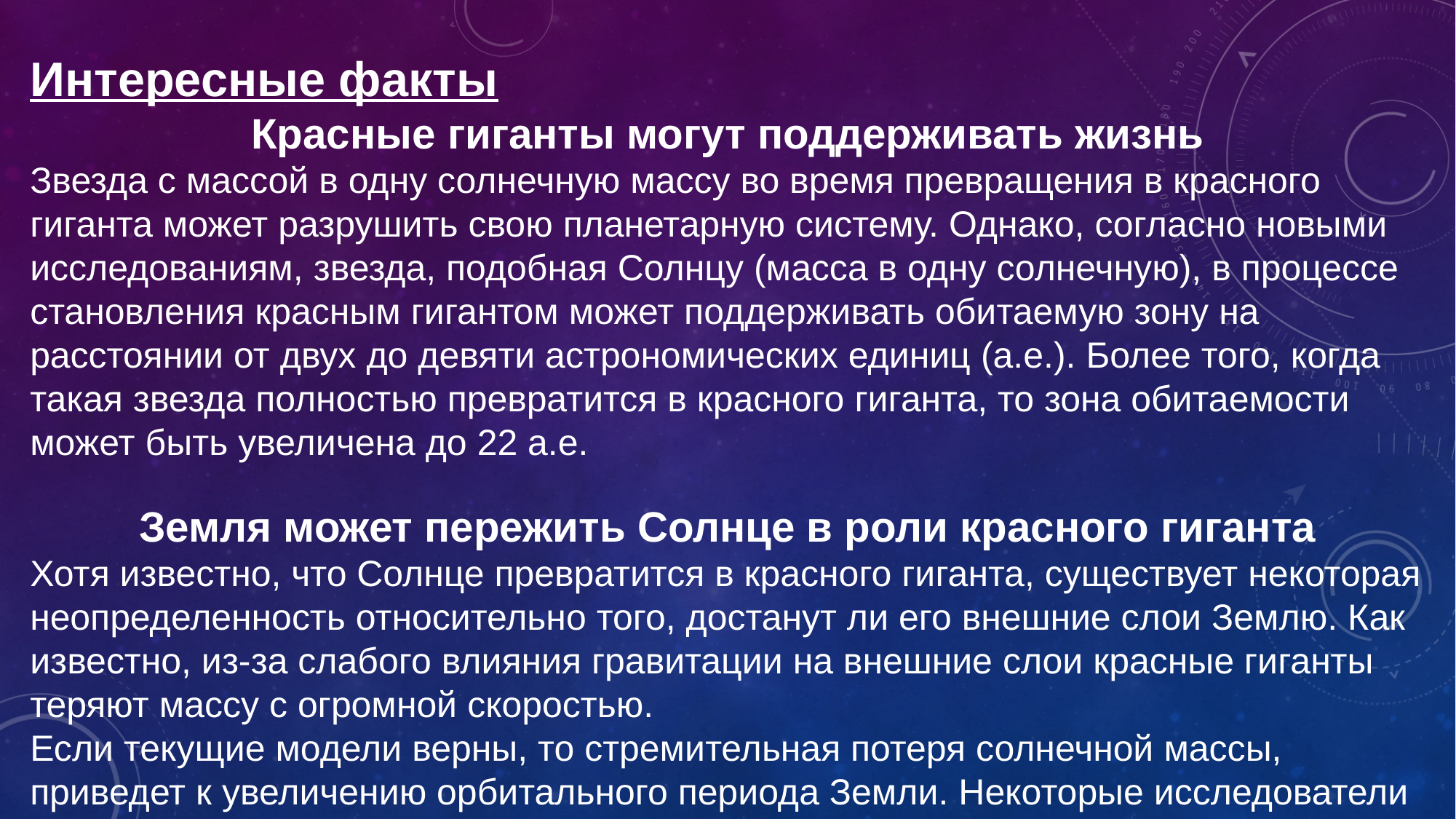

Интересные факты
Красные гиганты могут поддерживать жизнь
Звезда с массой в одну солнечную массу во время превращения в красного гиганта может разрушить свою планетарную систему. Однако, согласно новыми исследованиям, звезда, подобная Солнцу (масса в одну солнечную), в процессе становления красным гигантом может поддерживать обитаемую зону на расстоянии от двух до девяти астрономических единиц (а.е.). Более того, когда такая звезда полностью превратится в красного гиганта, то зона обитаемости может быть увеличена до 22 а.е.

Земля может пережить Солнце в роли красного гиганта
Хотя известно, что Солнце превратится в красного гиганта, существует некоторая неопределенность относительно того, достанут ли его внешние слои Землю. Как известно, из-за слабого влияния гравитации на внешние слои красные гиганты теряют массу с огромной скоростью.
Если текущие модели верны, то стремительная потеря солнечной массы, приведет к увеличению орбитального периода Земли. Некоторые исследователи полагают, что в процессе эволюции Солнца Земля удалится достаточно далеко, чтобы избежать худших последствий стадии красного гиганта.